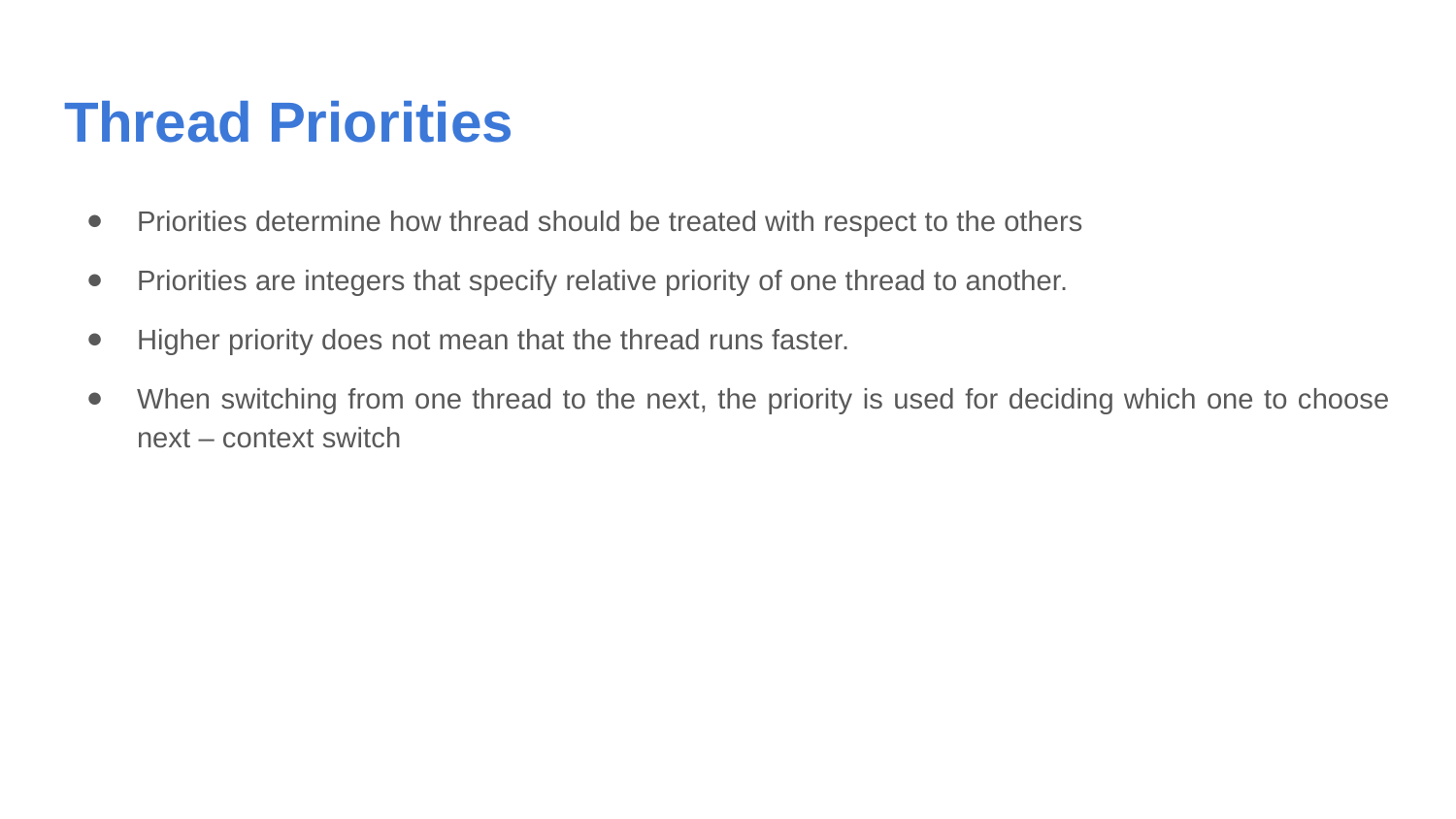

# Thread Priorities

Priorities determine how thread should be treated with respect to the others
Priorities are integers that specify relative priority of one thread to another.
Higher priority does not mean that the thread runs faster.
When switching from one thread to the next, the priority is used for deciding which one to choose next – context switch